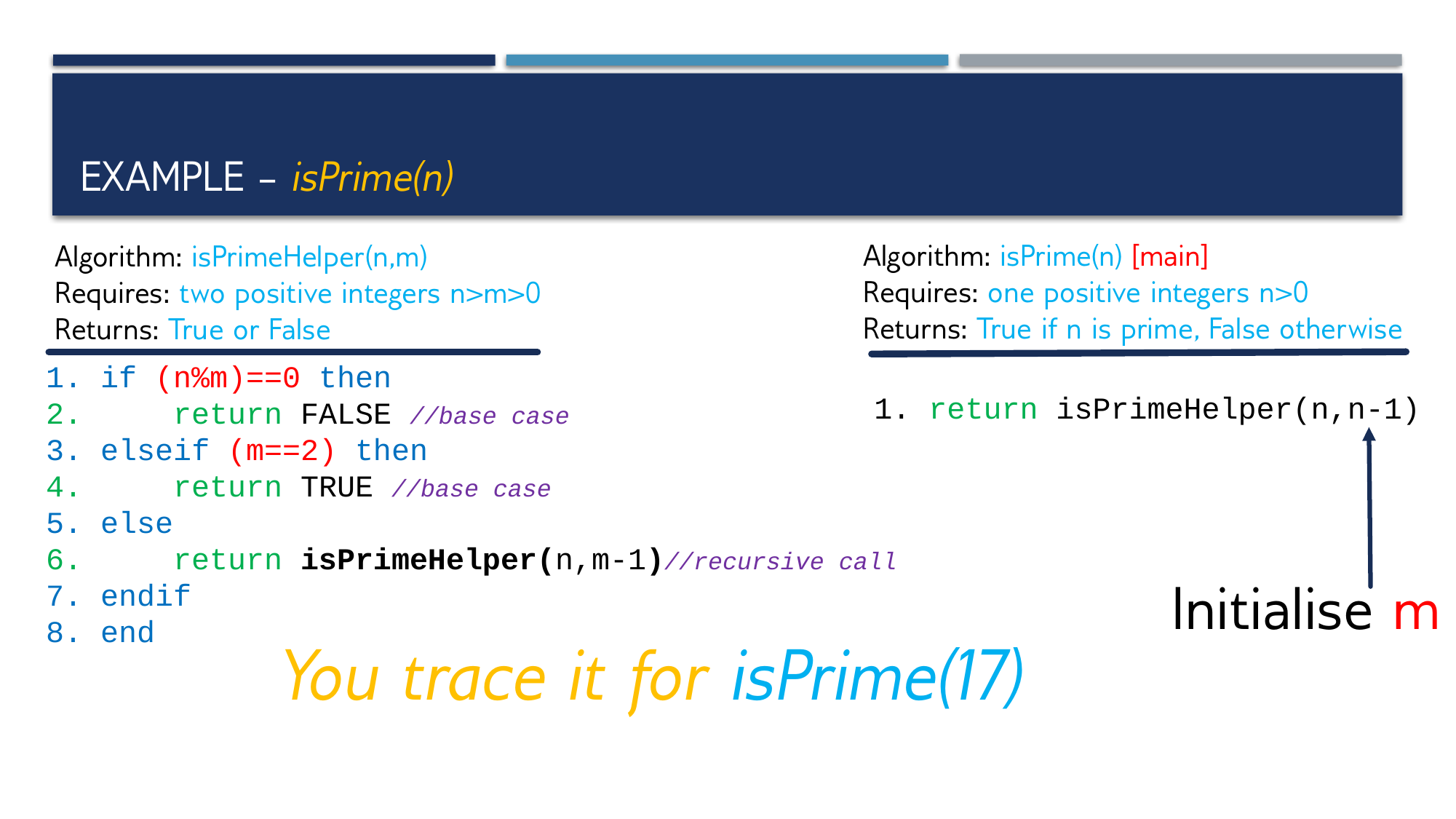

# Example – isPrime(n)
Algorithm: isPrime(n) [main]
Requires: one positive integers n>0
Returns: True if n is prime, False otherwise
Algorithm: isPrimeHelper(n,m)
Requires: two positive integers n>m>0
Returns: True or False
1. if (n%m)==0 then
2.	 return FALSE //base case
3. elseif (m==2) then
4.	 return TRUE //base case
5. else
6.	 return isPrimeHelper(n,m-1)//recursive call
7. endif
8. end
1. return isPrimeHelper(n,n-1)
Initialise m
You trace it for isPrime(17)